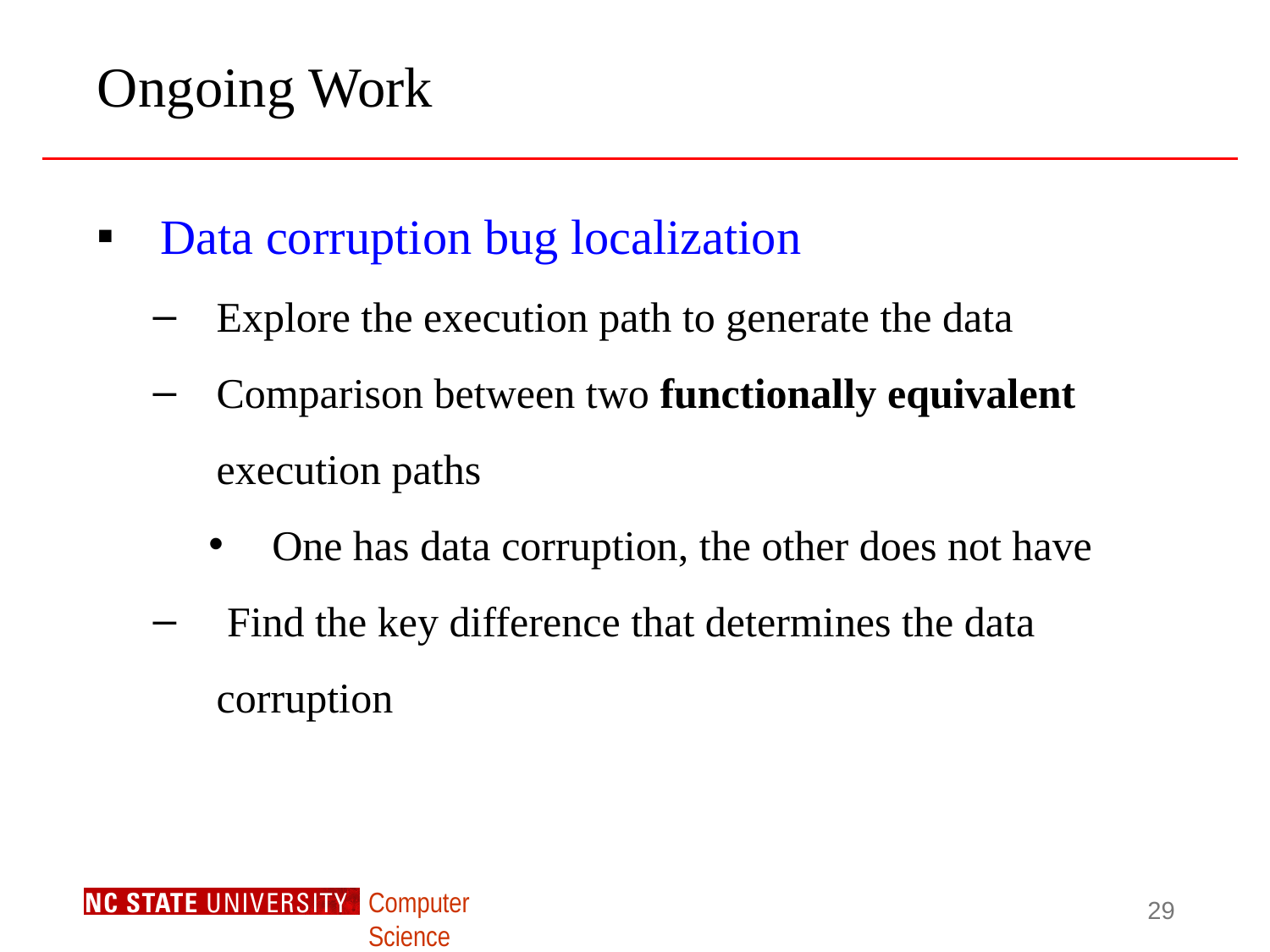

# Ongoing Work
Data corruption bug localization
Explore the execution path to generate the data
Comparison between two functionally equivalent execution paths
One has data corruption, the other does not have
 Find the key difference that determines the data corruption
29